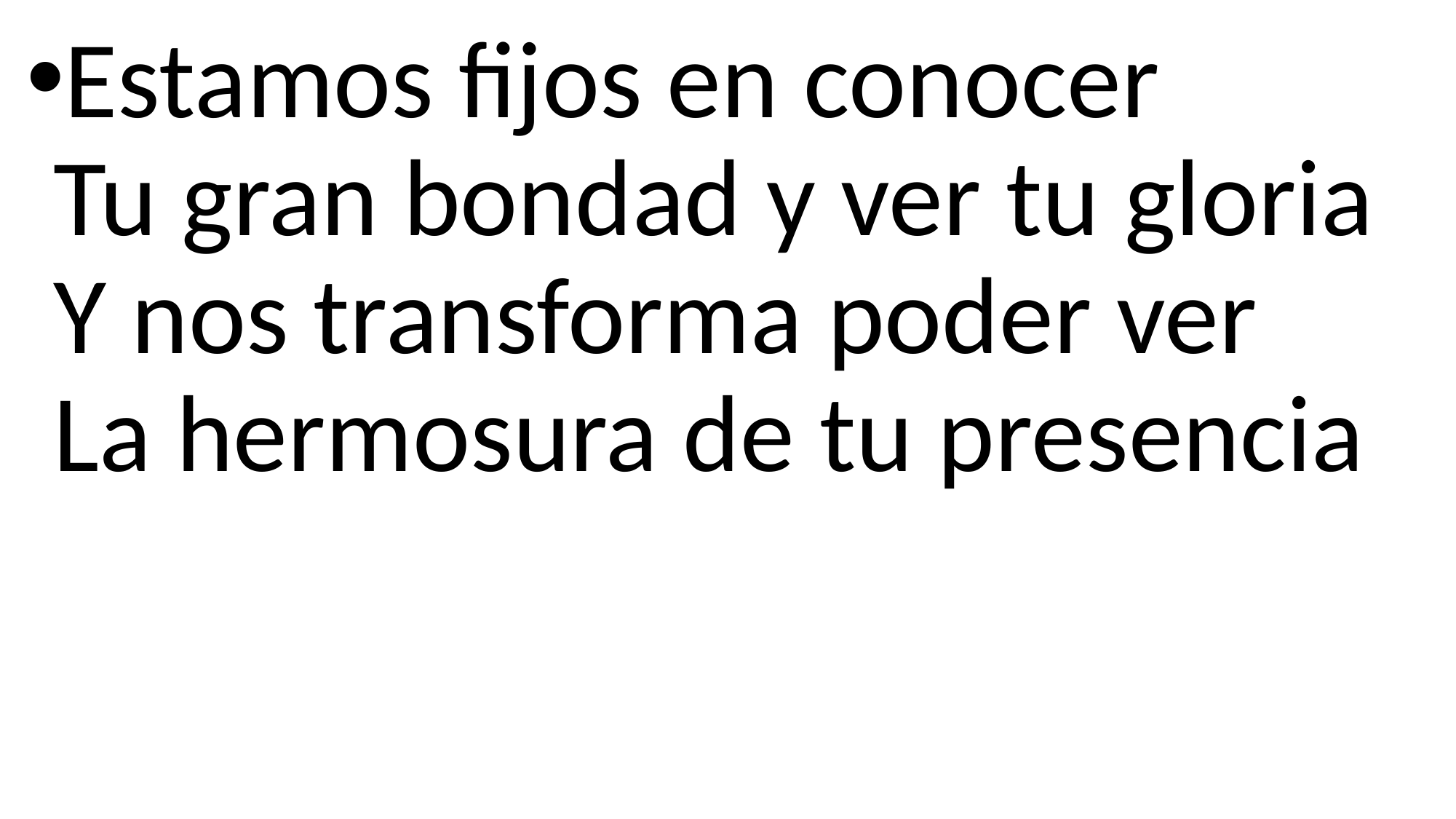

Estamos fijos en conocer
Tu gran bondad y ver tu gloria
Y nos transforma poder ver
La hermosura de tu presencia